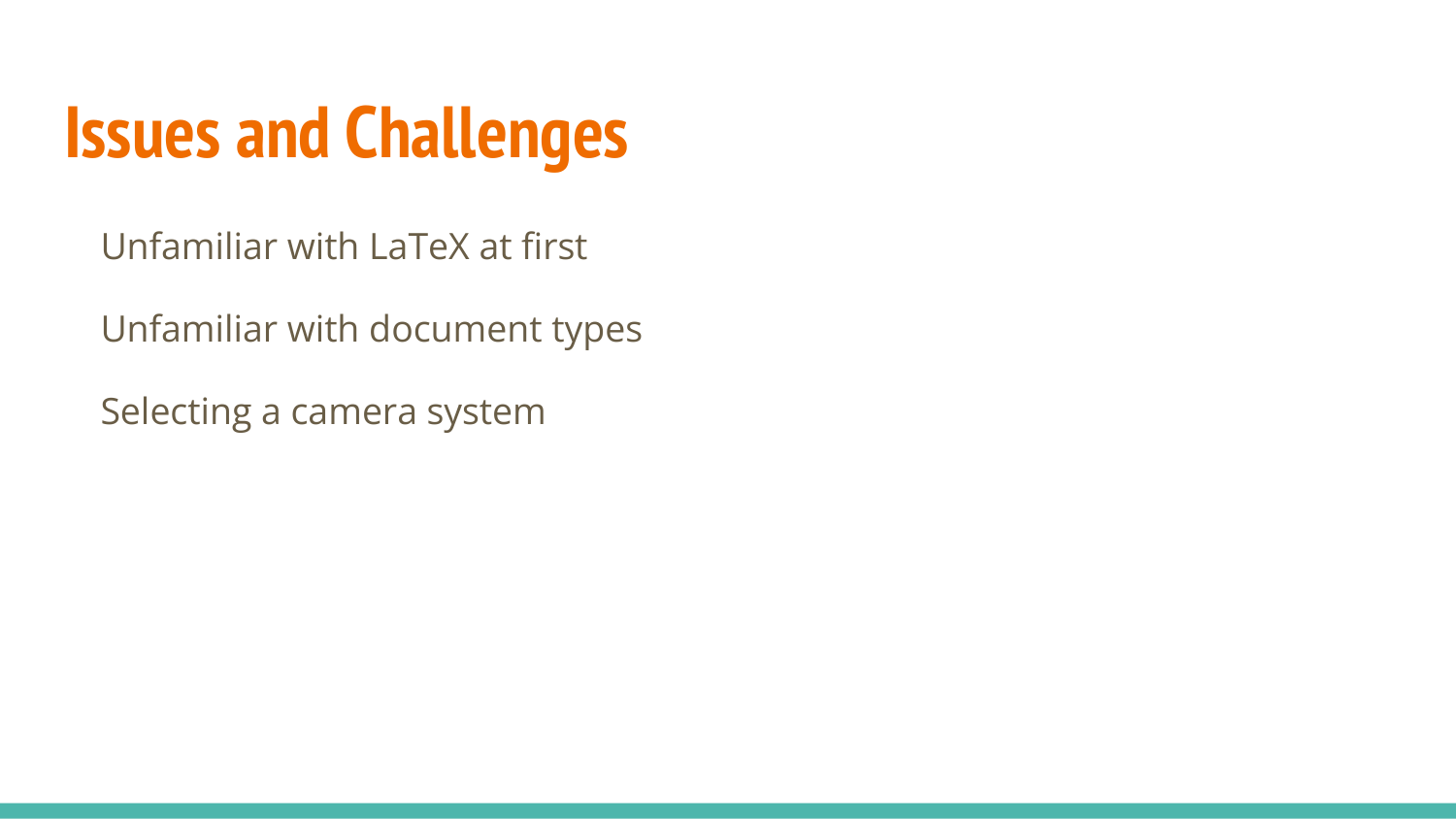

# Issues and Challenges
Unfamiliar with LaTeX at first
Unfamiliar with document types
Selecting a camera system